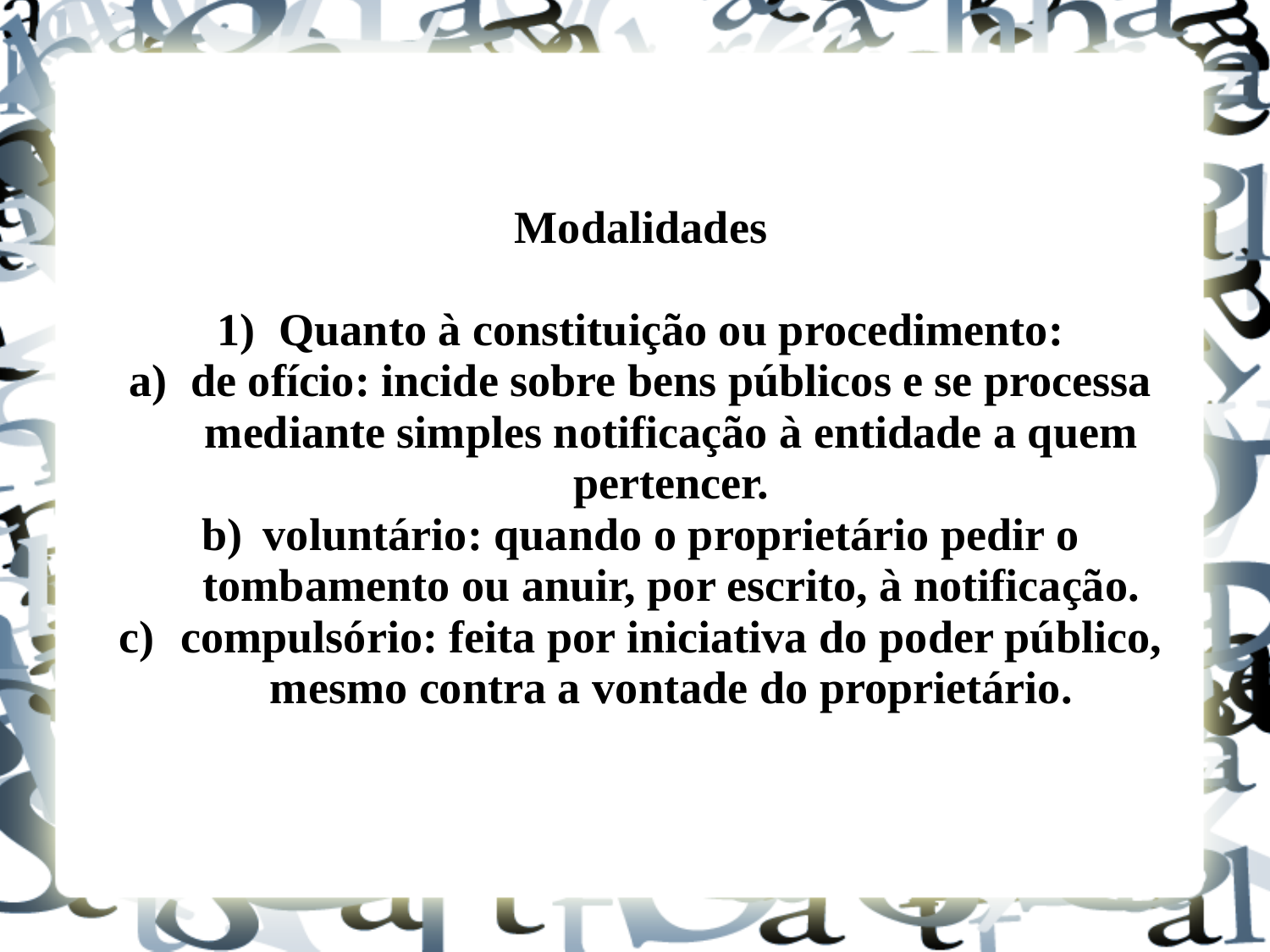

Modalidades

1) 	Quanto à constituição ou procedimento:
a) 	de ofício: incide sobre bens públicos e se processa mediante simples notificação à entidade a quem pertencer.
b) 	voluntário: quando o proprietário pedir o tombamento ou anuir, por escrito, à notificação.
c) 	compulsório: feita por iniciativa do poder público, mesmo contra a vontade do proprietário.